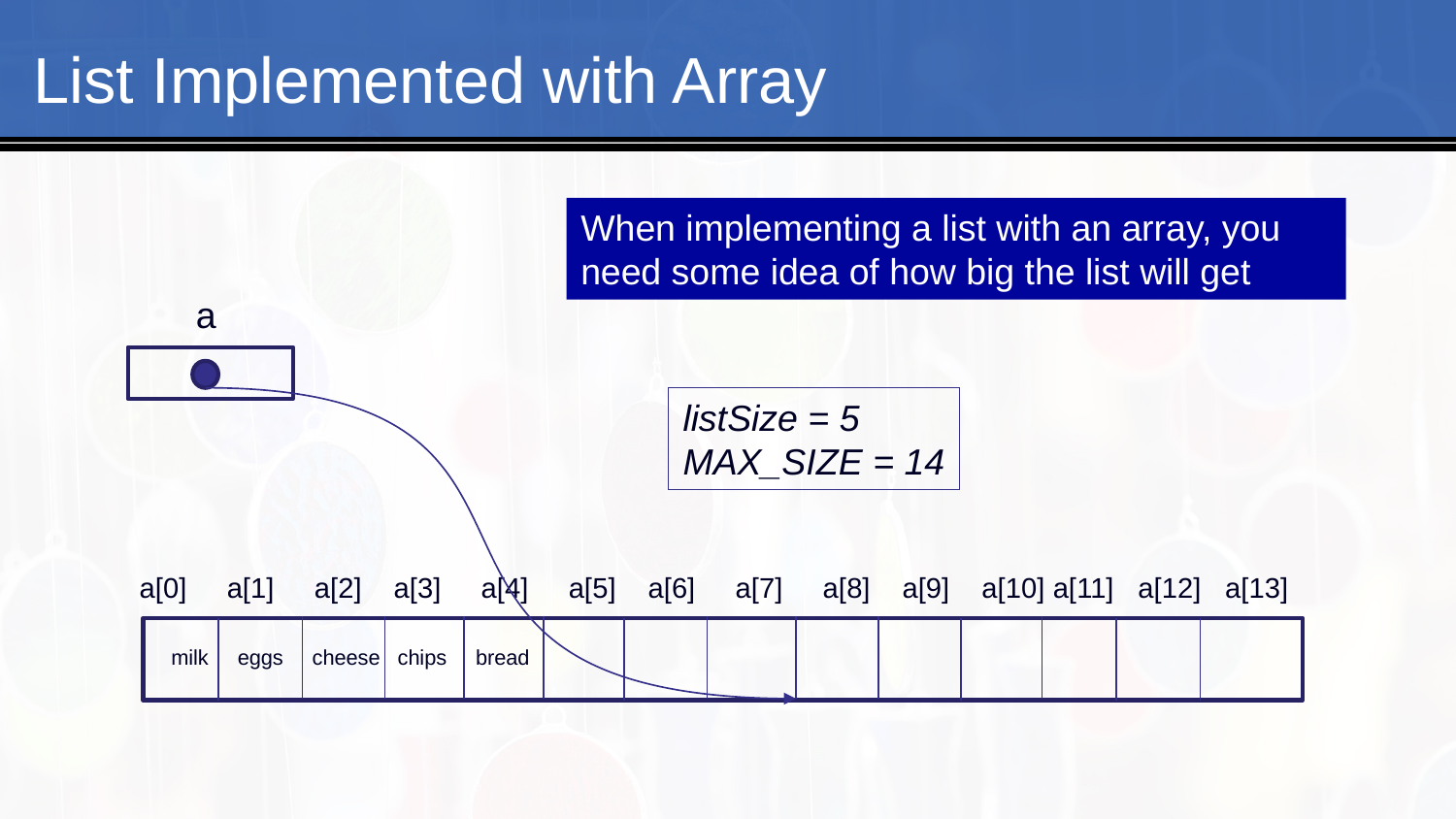

#
List Implemented with Array
When implementing a list with an array, you need some idea of how big the list will get
a

listSize = 5
MAX_SIZE = 14
a[0]     a[1]     a[2]    a[3]     a[4]     a[5]    a[6]     a[7]     a[8]    a[9]    a[10] a[11]   a[12]   a[13]

milk     eggs     cheese   chips     bread